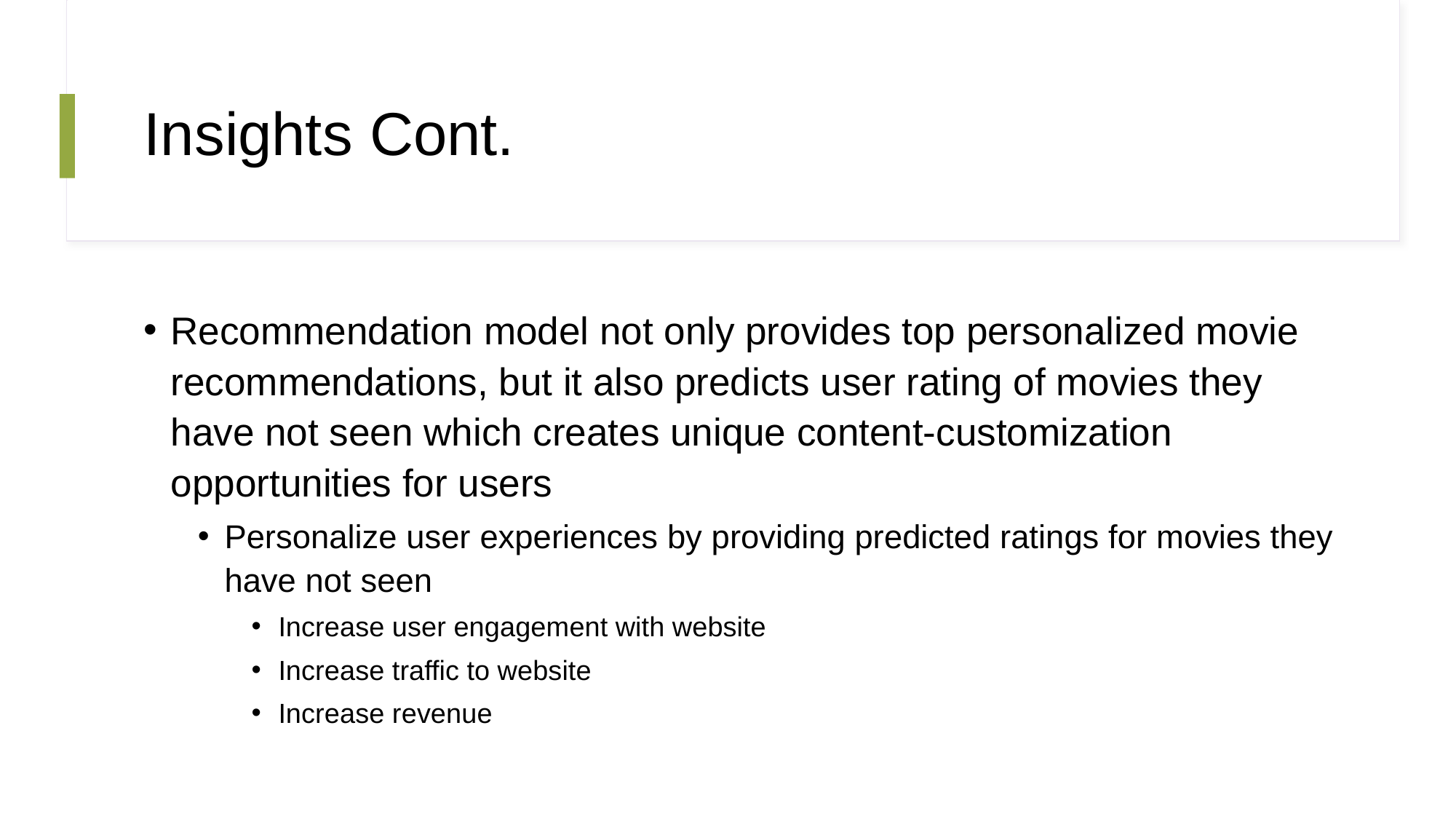

# Insights Cont.
Recommendation model not only provides top personalized movie recommendations, but it also predicts user rating of movies they have not seen which creates unique content-customization opportunities for users
Personalize user experiences by providing predicted ratings for movies they have not seen
Increase user engagement with website
Increase traffic to website
Increase revenue